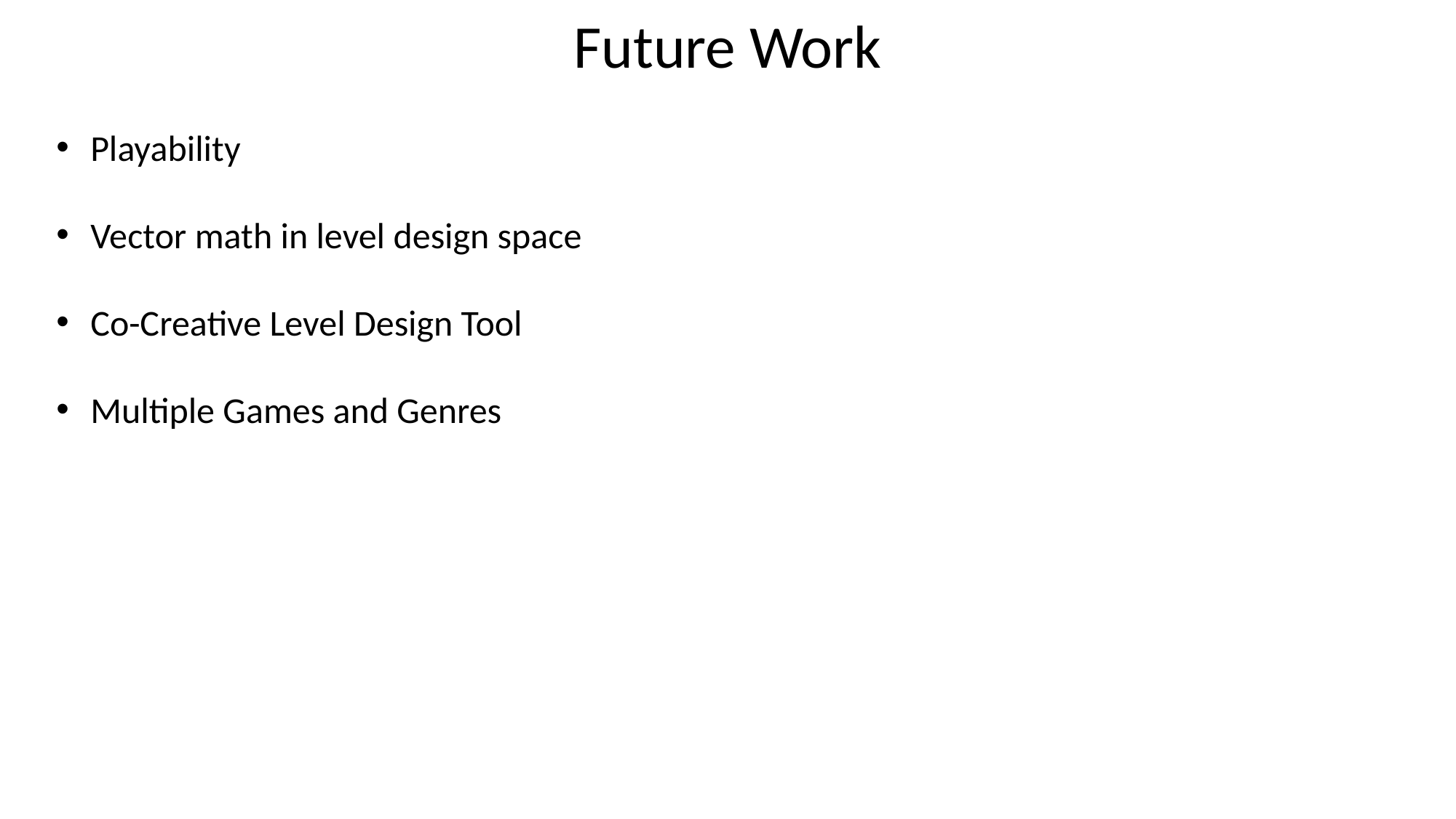

# Future Work
Playability

Vector math in level design space

Co-Creative Level Design Tool

Multiple Games and Genres